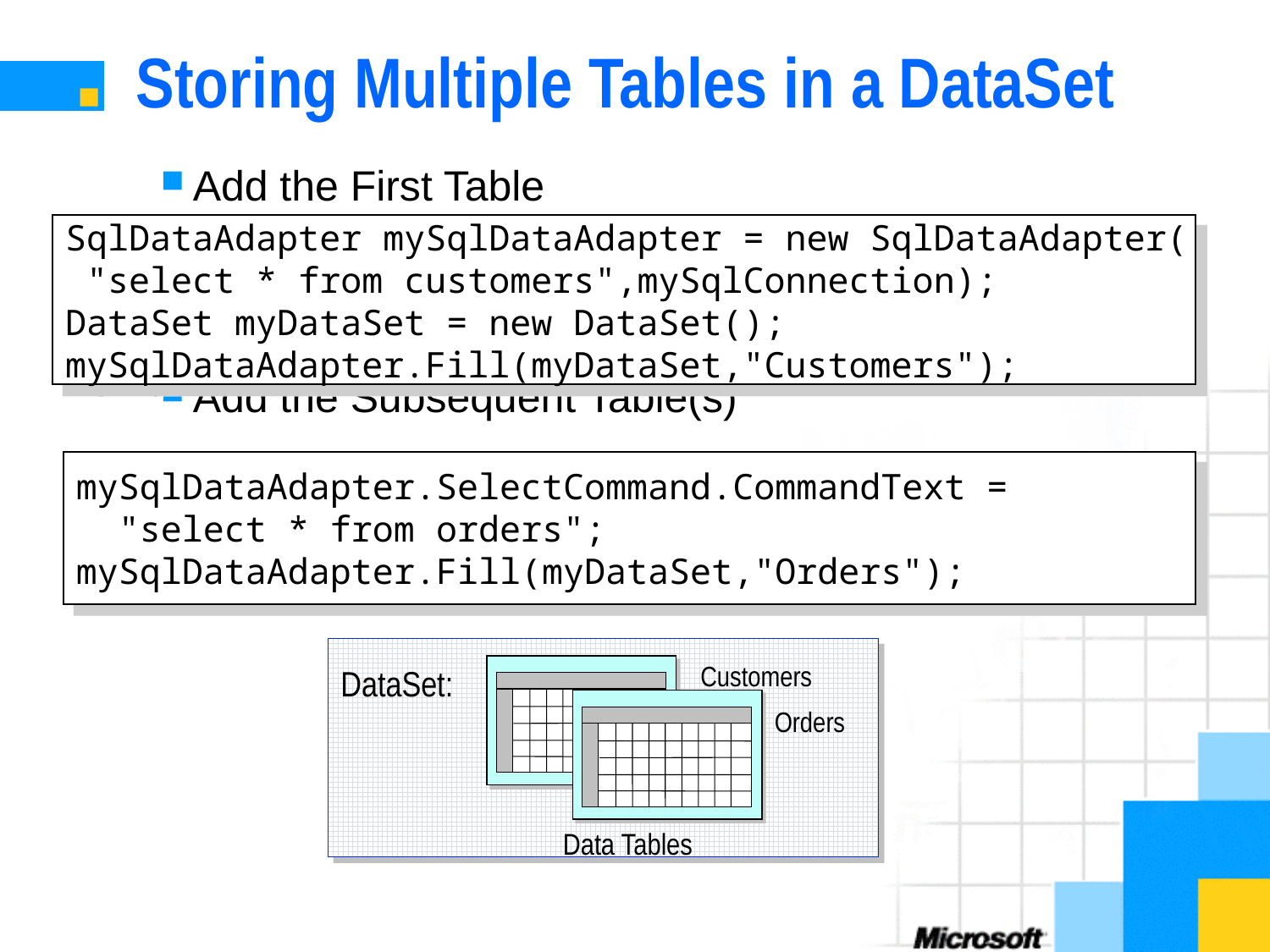

# Storing Multiple Tables in a DataSet
Add the First Table

Add the Subsequent Table(s)
SqlDataAdapter mySqlDataAdapter = new SqlDataAdapter(
 "select * from customers",mySqlConnection);
DataSet myDataSet = new DataSet();
mySqlDataAdapter.Fill(myDataSet,"Customers");
mySqlDataAdapter.SelectCommand.CommandText =
  "select * from orders";
mySqlDataAdapter.Fill(myDataSet,"Orders");

Customers
DataSet:

Orders
Data Tables